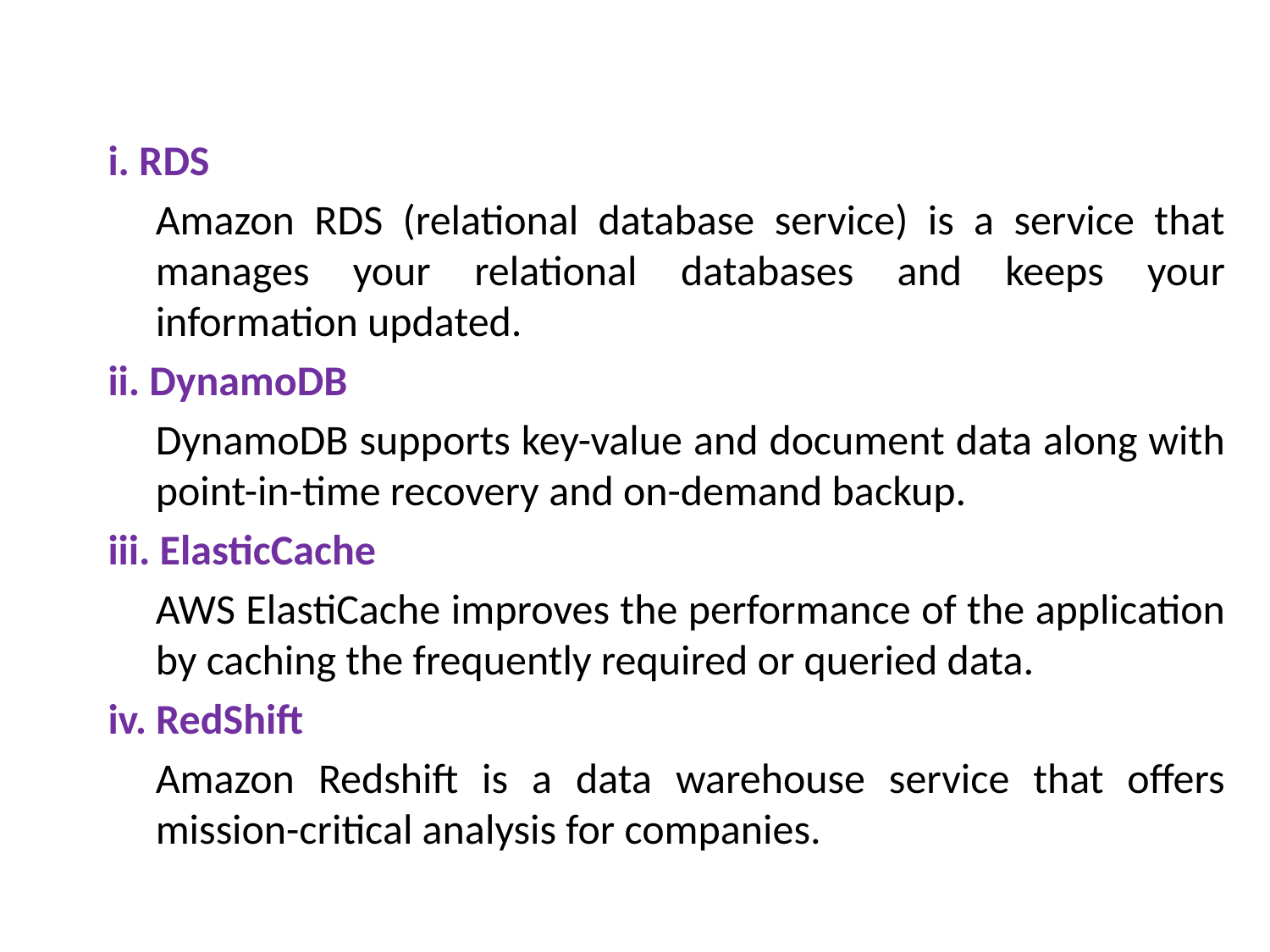

i. RDS
	Amazon RDS (relational database service) is a service that manages your relational databases and keeps your information updated.
ii. DynamoDB
	DynamoDB supports key-value and document data along with point-in-time recovery and on-demand backup.
iii. ElasticCache
	AWS ElastiCache improves the performance of the application by caching the frequently required or queried data.
iv. RedShift
	Amazon Redshift is a data warehouse service that offers mission-critical analysis for companies.